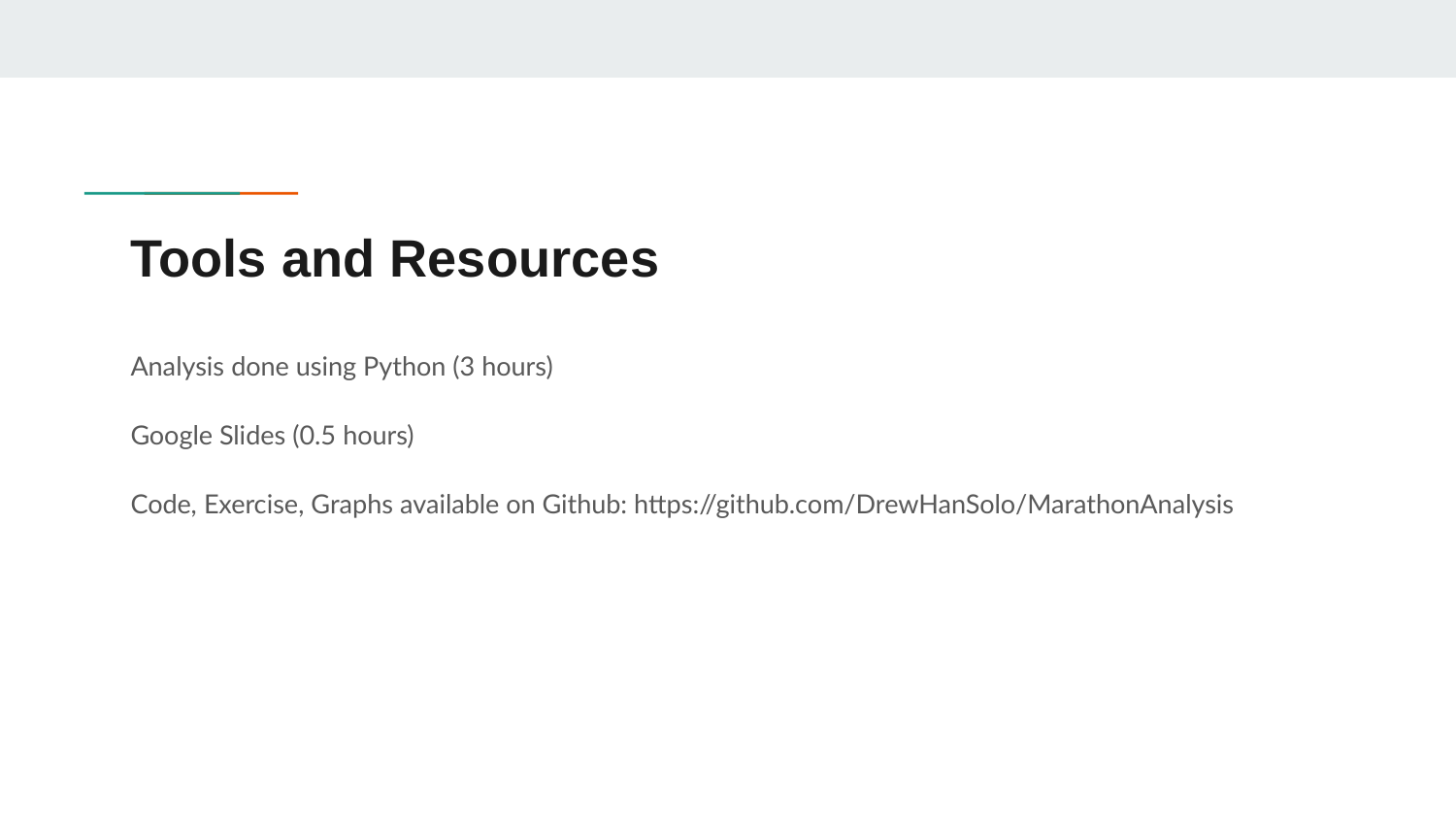

# Tools and Resources
Analysis done using Python (3 hours)
Google Slides (0.5 hours)
Code, Exercise, Graphs available on Github: https://github.com/DrewHanSolo/MarathonAnalysis